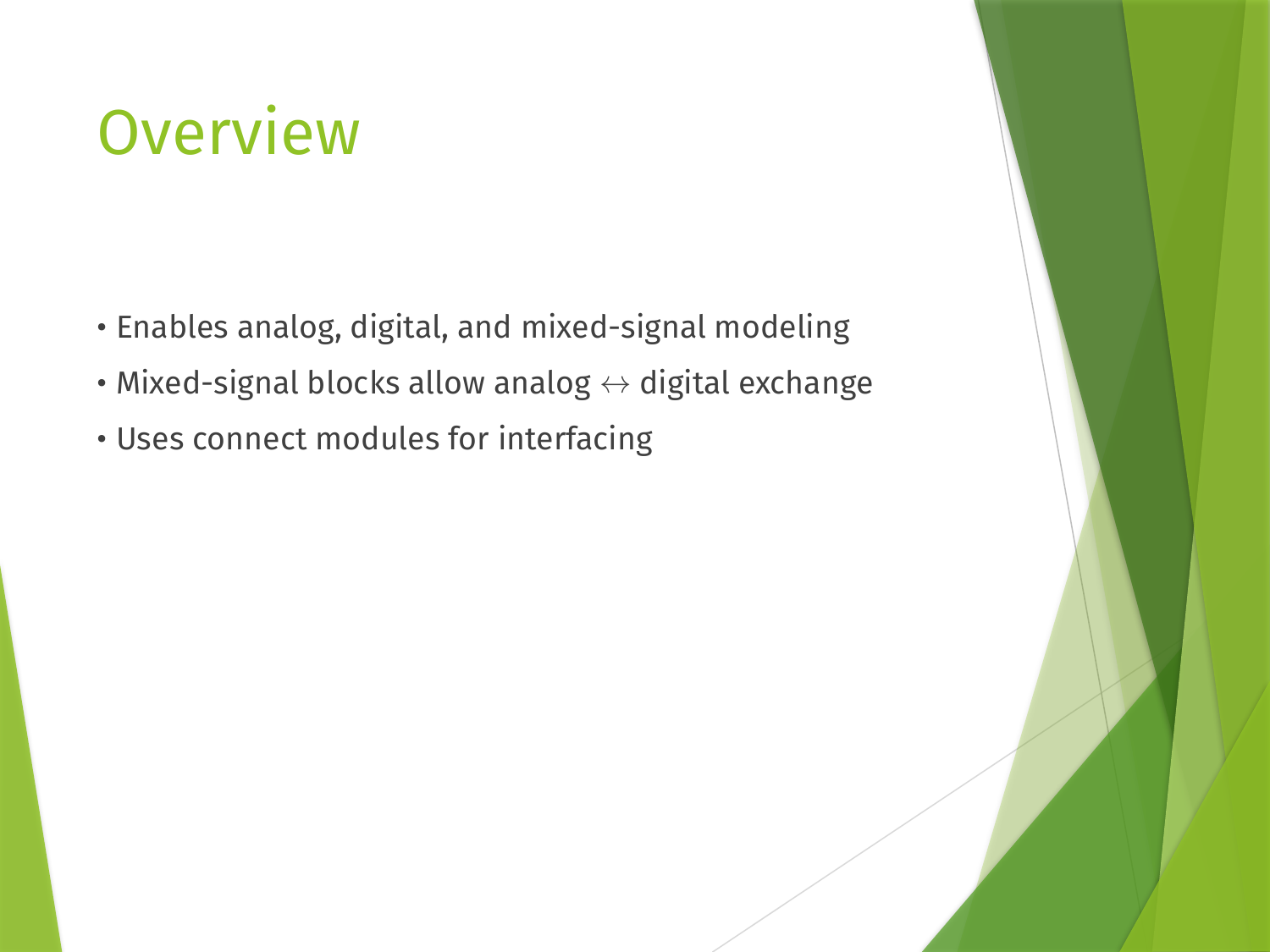

# Overview
• Enables analog, digital, and mixed-signal modeling
• Mixed-signal blocks allow analog ↔ digital exchange
• Uses connect modules for interfacing